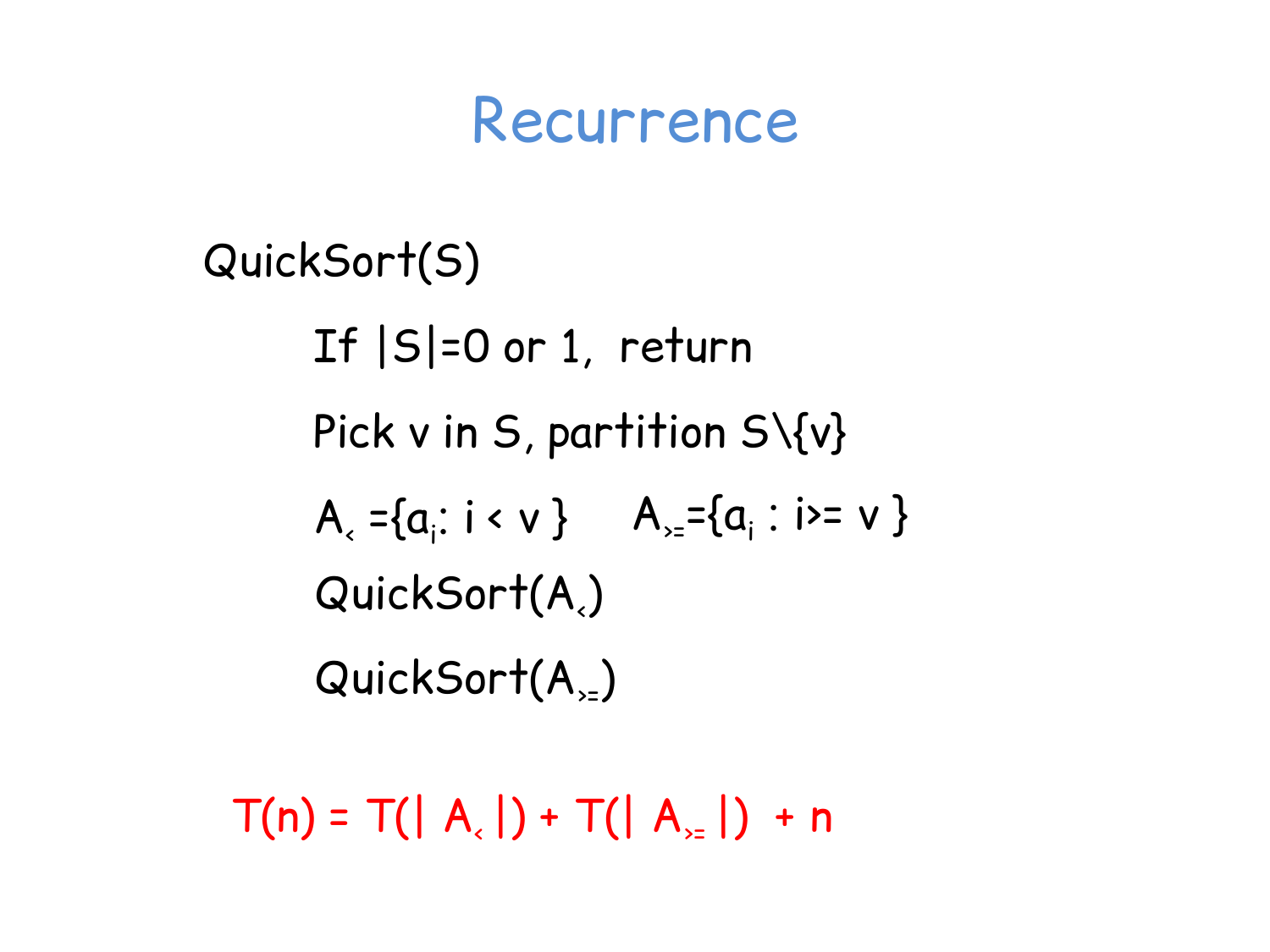

# Recurrence
QuickSort(S)

If |S|=0 or 1,  return
Pick v in S, partition S\{v}
A>=={ai : i>= v }
A< ={ai: i < v }
QuickSort(A<)
QuickSort(A>=)
T(n) = T(| A< |) + T(| A>= |)  + n